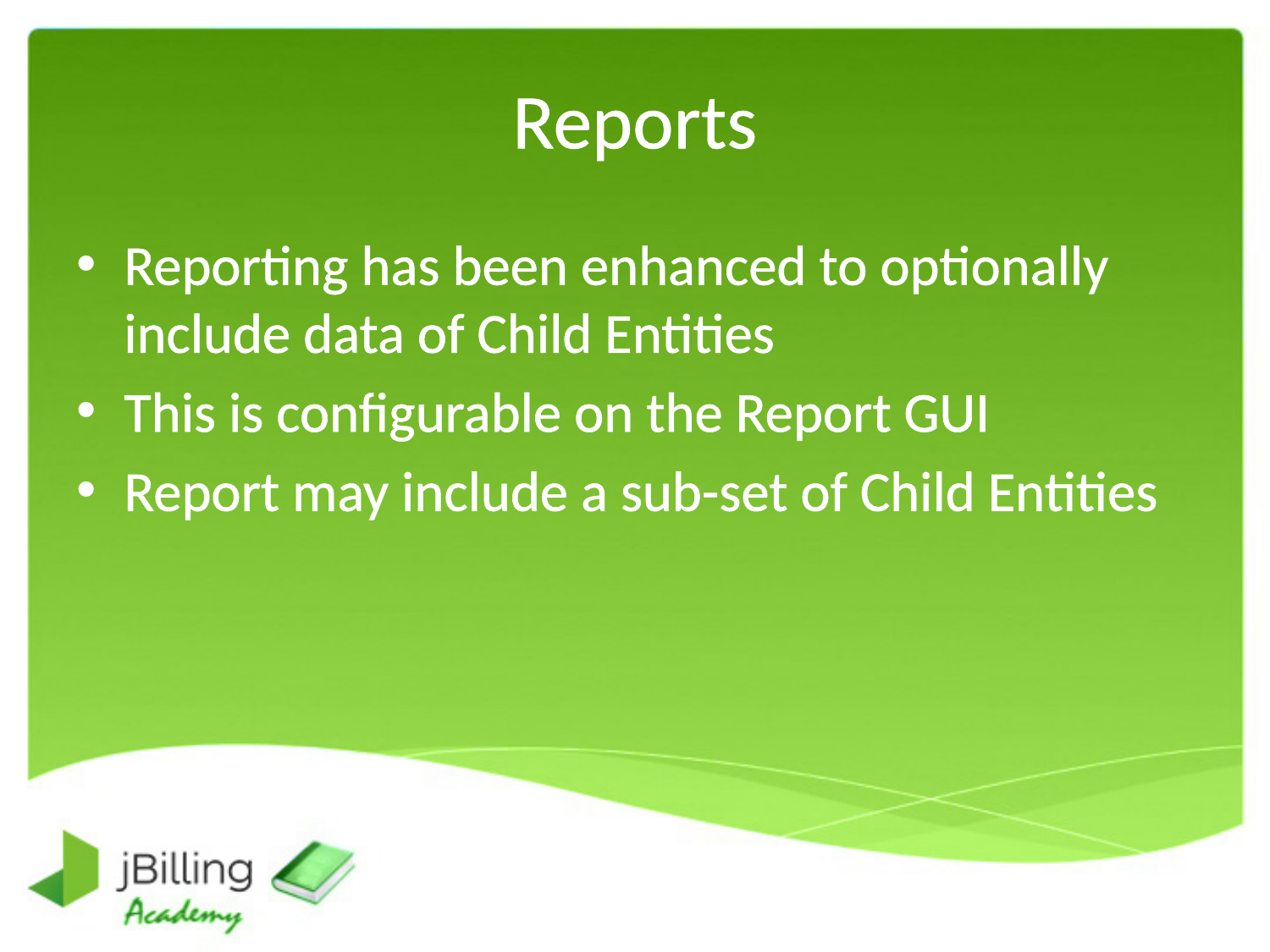

# Reports
Reporting has been enhanced to optionally
include data of Child Entities
This is configurable on the Report GUI
Report may include a sub-set of Child Entities